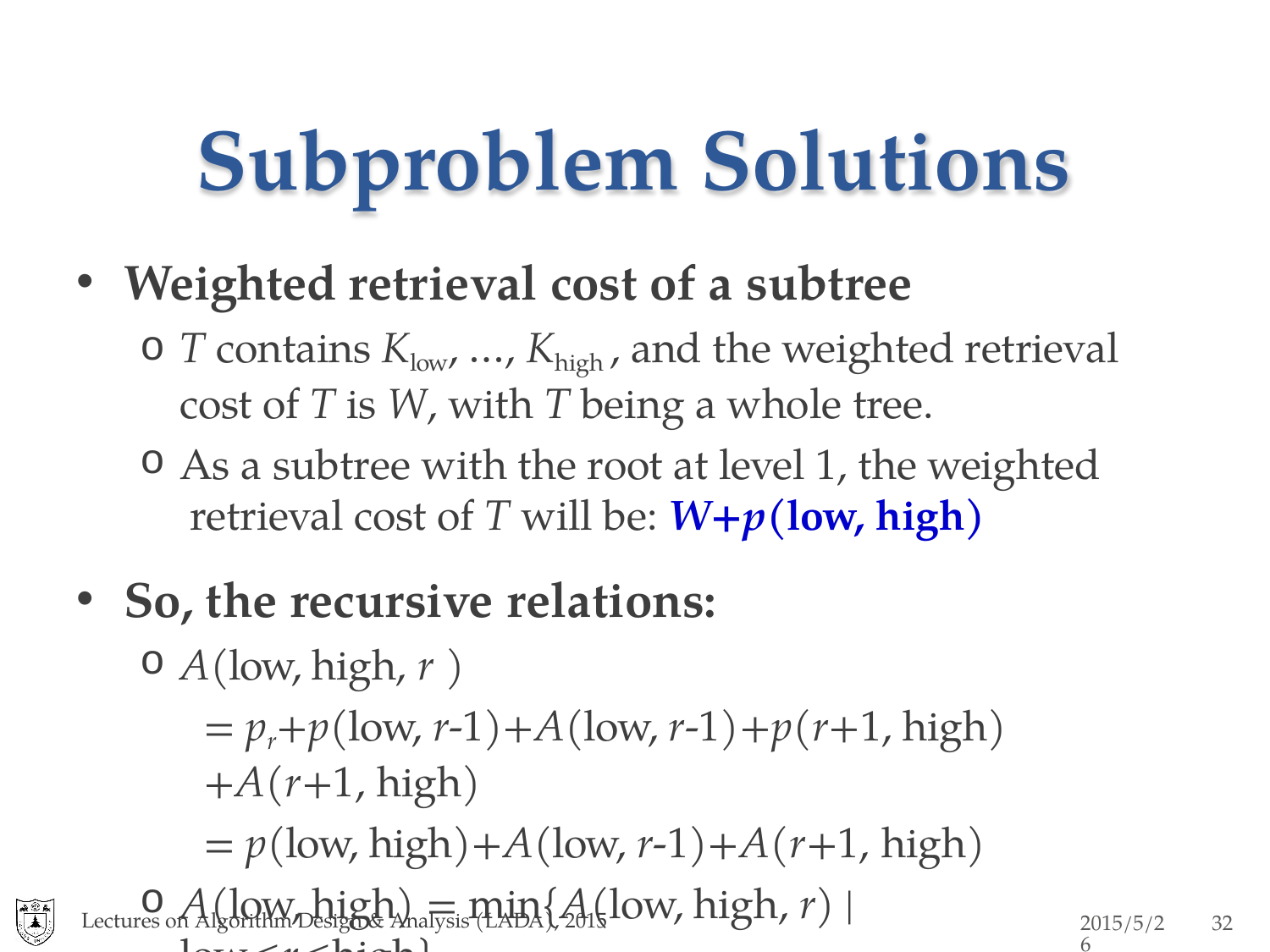

# Subproblem Solutions
Weighted retrieval cost of a subtree
T contains Klow, …, Khigh , and the weighted retrieval  cost of T is W, with T being a whole tree.
As a subtree with the root at level 1, the weighted  retrieval cost of T will be: W+p(low, high)
So, the recursive relations:
A(low, high, r )
= pr+p(low, r-1)+A(low, r-1)+p(r+1, high)+A(r+1, high)
= p(low, high)+A(low, r-1)+A(r+1, high)
A(low, high) = min{A(low, high, r) | low≤r≤high}
Lectures on Algorithm Design & Analysis (LADA), 2015
2015/5/26
32